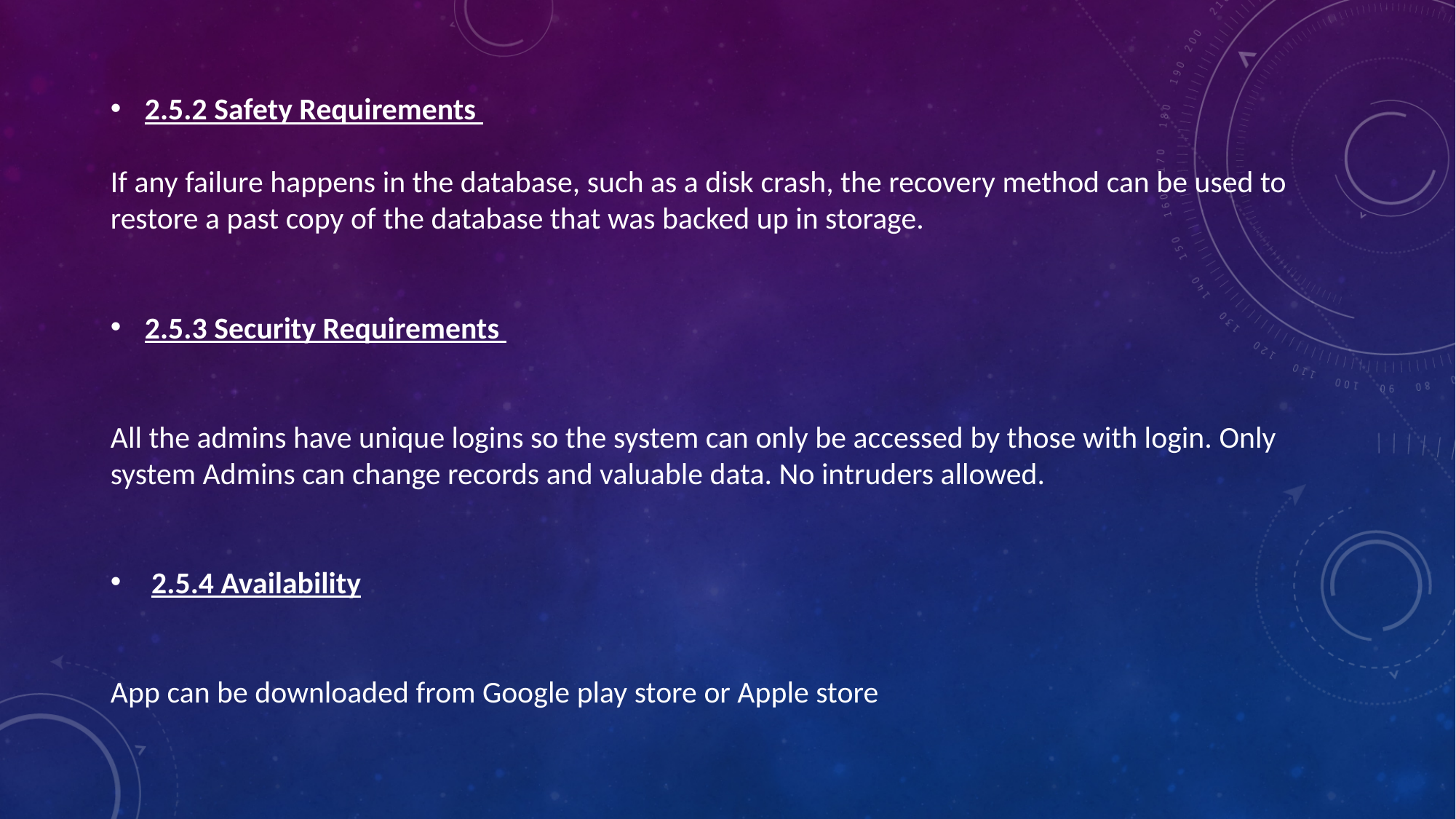

2.5.2 Safety Requirements

If any failure happens in the database, such as a disk crash, the recovery method can be used to restore a past copy of the database that was backed up in storage.

2.5.3 Security Requirements

All the admins have unique logins so the system can only be accessed by those with login. Only system Admins can change records and valuable data. No intruders allowed.

2.5.4 Availability

App can be downloaded from Google play store or Apple store